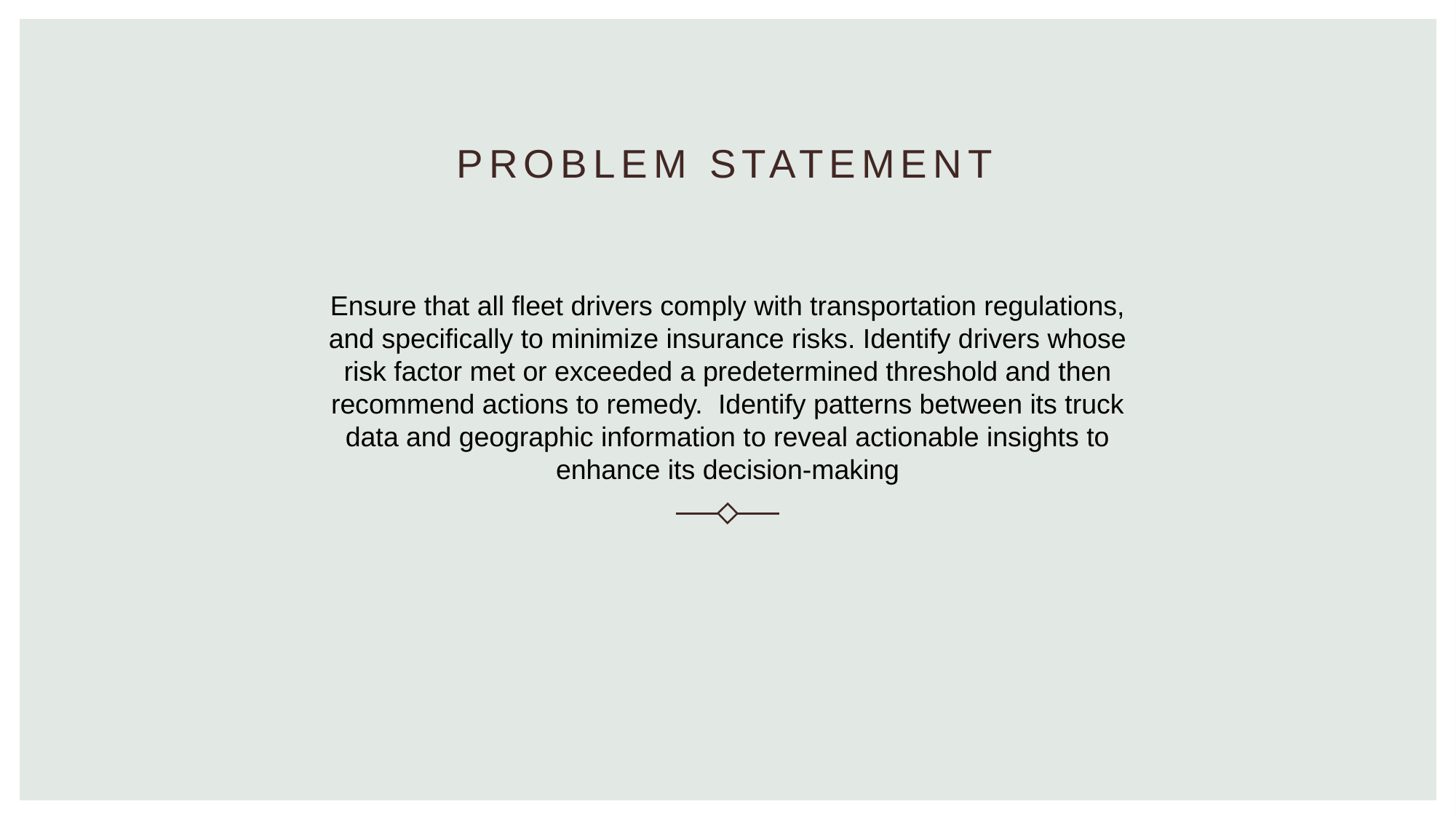

PROBLEM STATEMENT
Ensure that all fleet drivers comply with transportation regulations, and specifically to minimize insurance risks. Identify drivers whose risk factor met or exceeded a predetermined threshold and then recommend actions to remedy.  Identify patterns between its truck data and geographic information to reveal actionable insights to enhance its decision-making